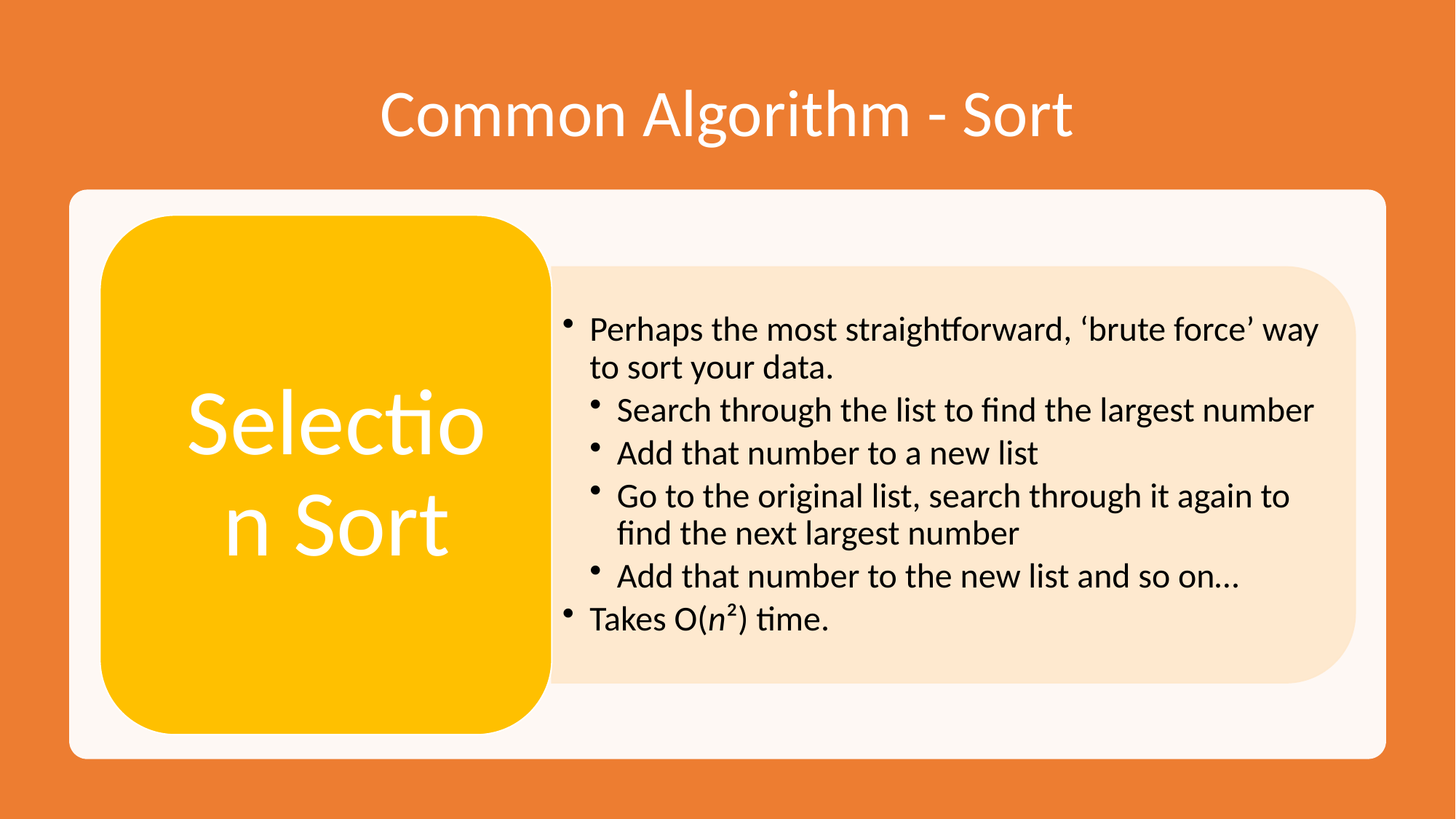

# Common Algorithm - Sort

Perhaps the most straightforward, ‘brute force’ way to sort your data.
Search through the list to find the largest number
Add that number to a new list
Go to the original list, search through it again to find the next largest number
Add that number to the new list and so on…
Takes O(n²) time.
Selection Sort